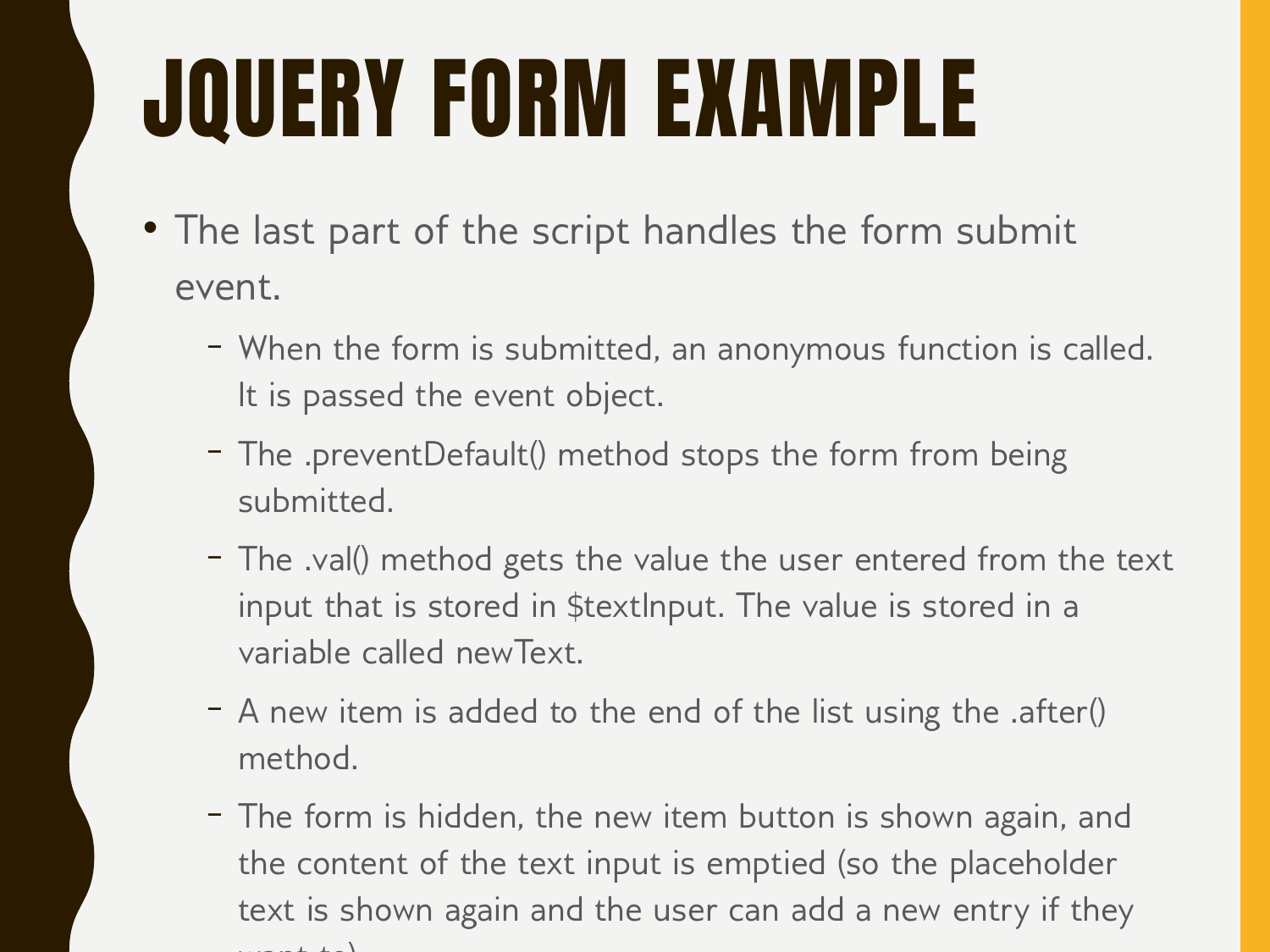

# Jquery form example
The last part of the script handles the form submit event.
When the form is submitted, an anonymous function is called. It is passed the event object.
The .preventDefault() method stops the form from being submitted.
The .val() method gets the value the user entered from the text input that is stored in $textInput. The value is stored in a variable called newText.
A new item is added to the end of the list using the .after() method.
The form is hidden, the new item button is shown again, and the content of the text input is emptied (so the placeholder text is shown again and the user can add a new entry if they want to).